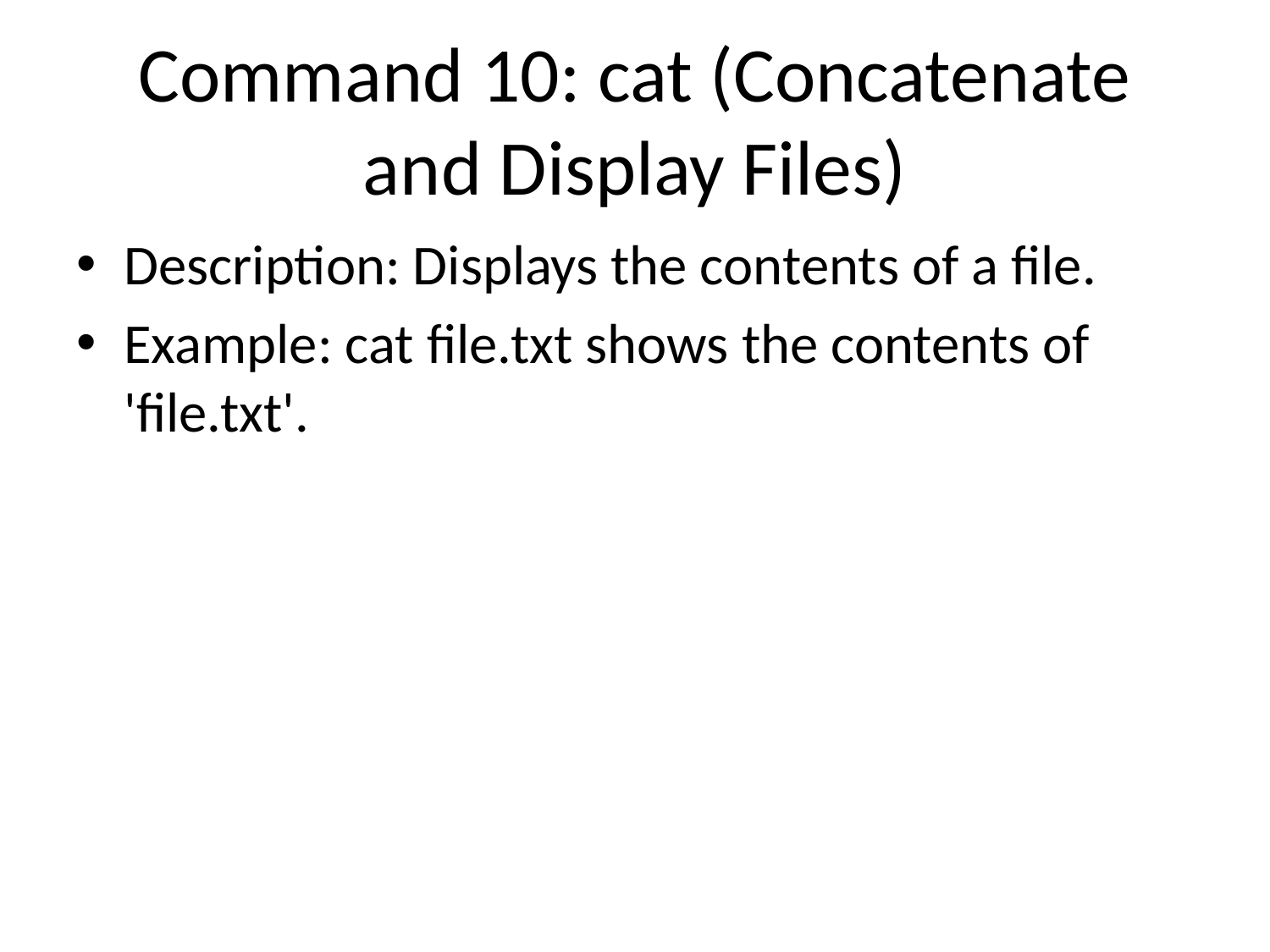

# Command 10: cat (Concatenate and Display Files)
Description: Displays the contents of a file.
Example: cat file.txt shows the contents of 'file.txt'.